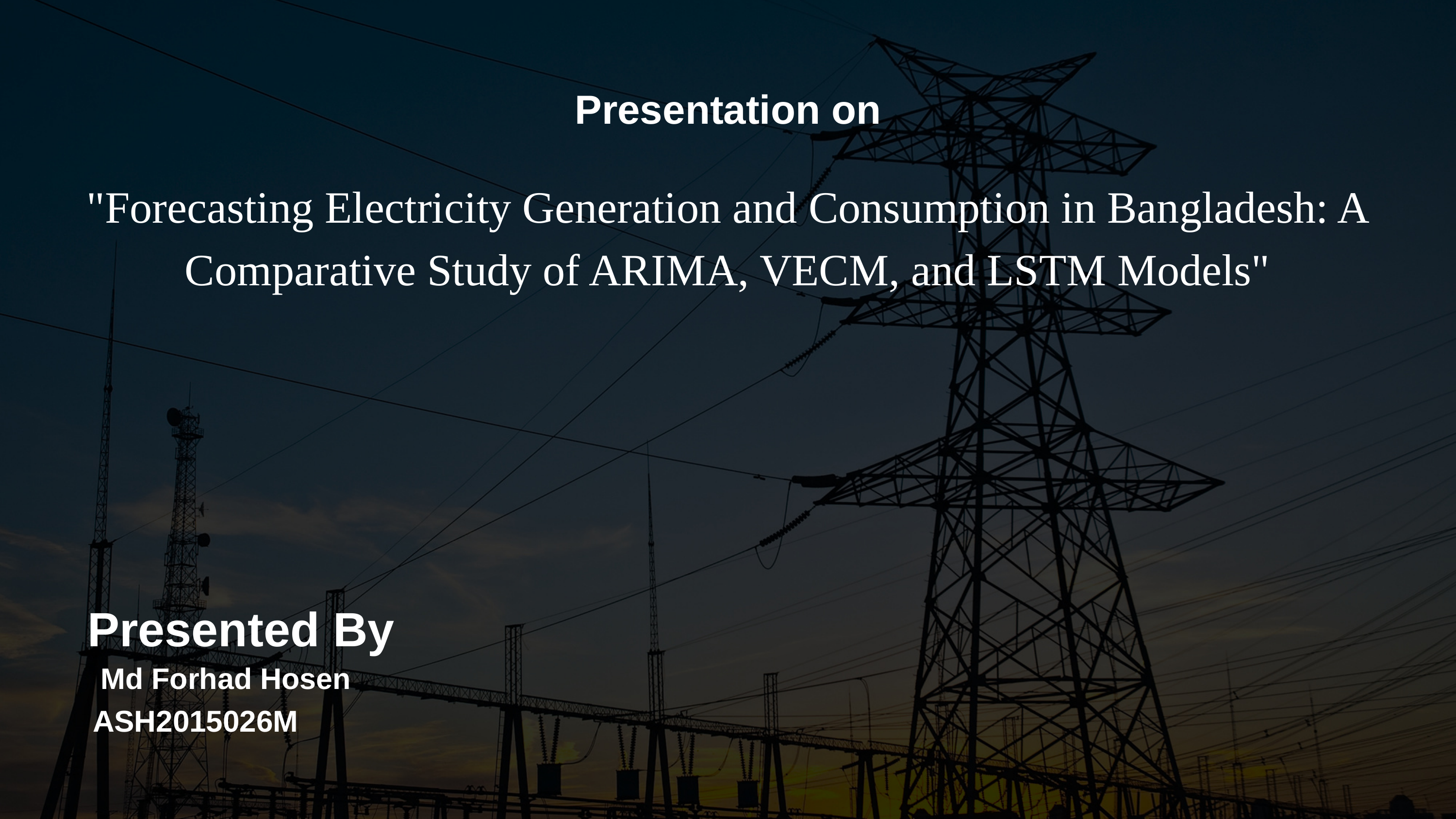

Presentation on
"Forecasting Electricity Generation and Consumption in Bangladesh: A Comparative Study of ARIMA, VECM, and LSTM Models"
Presented By
Md Forhad Hosen
ASH2015026M